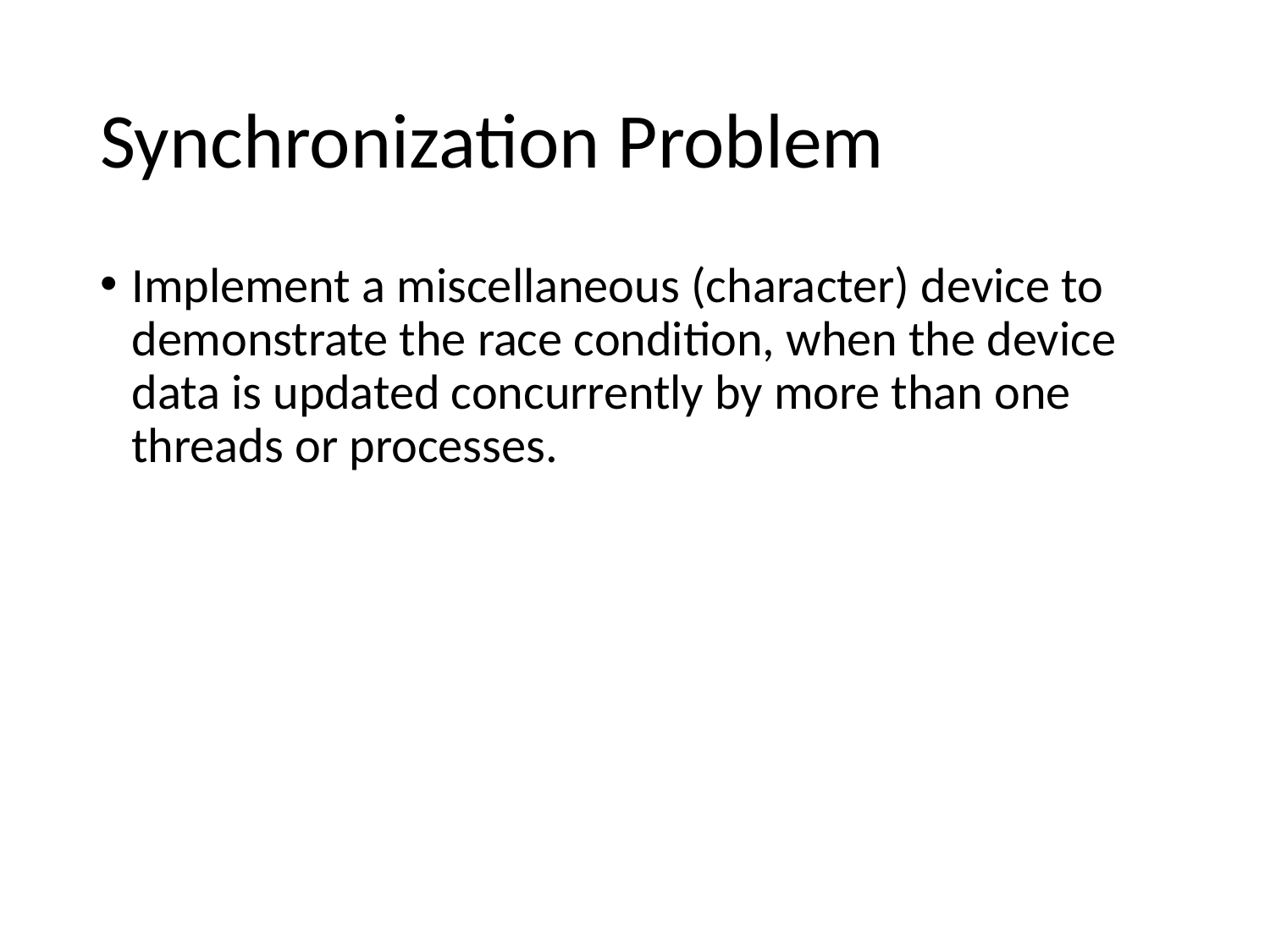

# Synchronization Problem
Implement a miscellaneous (character) device to demonstrate the race condition, when the device data is updated concurrently by more than one threads or processes.